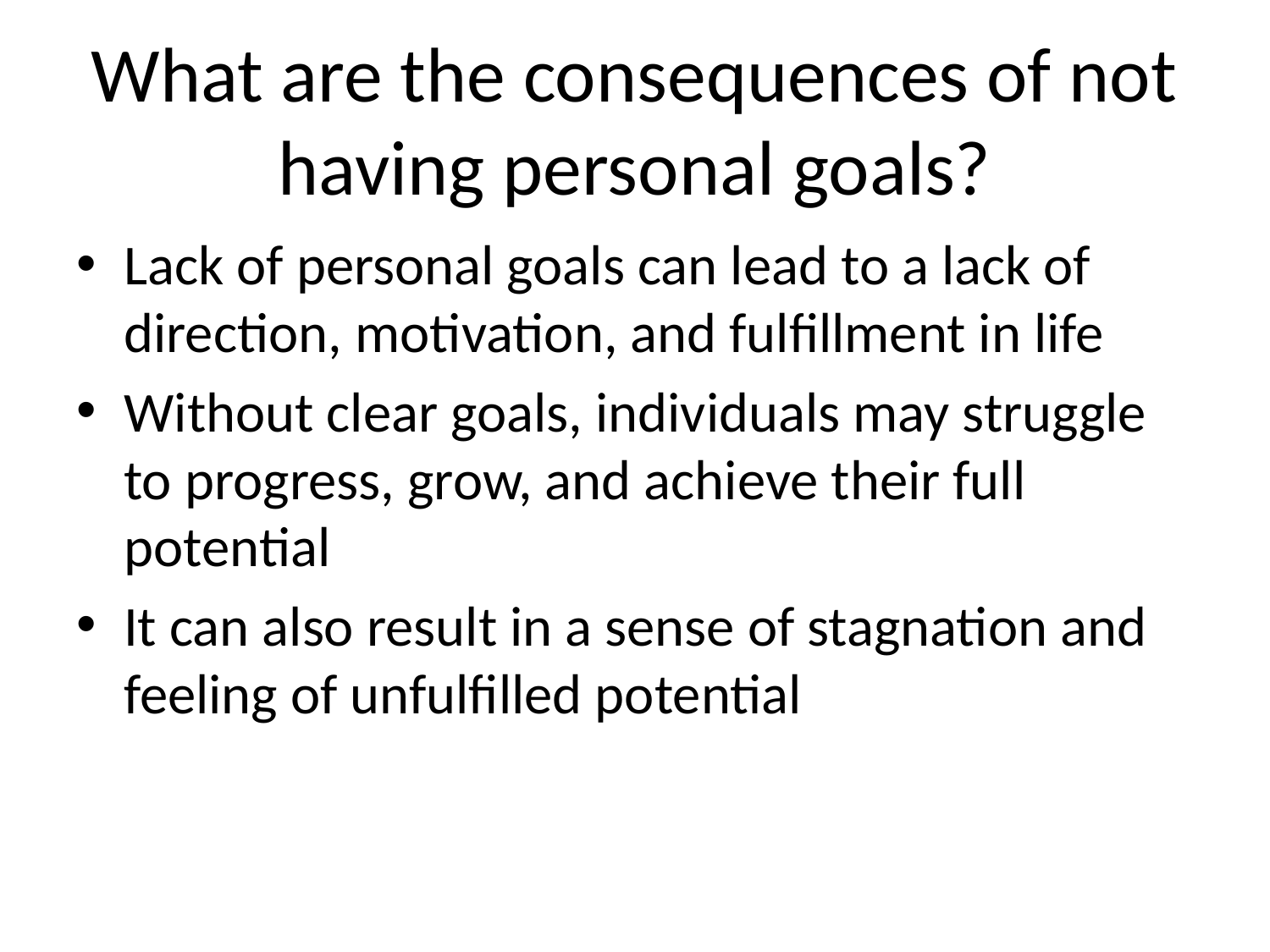

# What are the consequences of not having personal goals?
Lack of personal goals can lead to a lack of direction, motivation, and fulfillment in life
Without clear goals, individuals may struggle to progress, grow, and achieve their full potential
It can also result in a sense of stagnation and feeling of unfulfilled potential